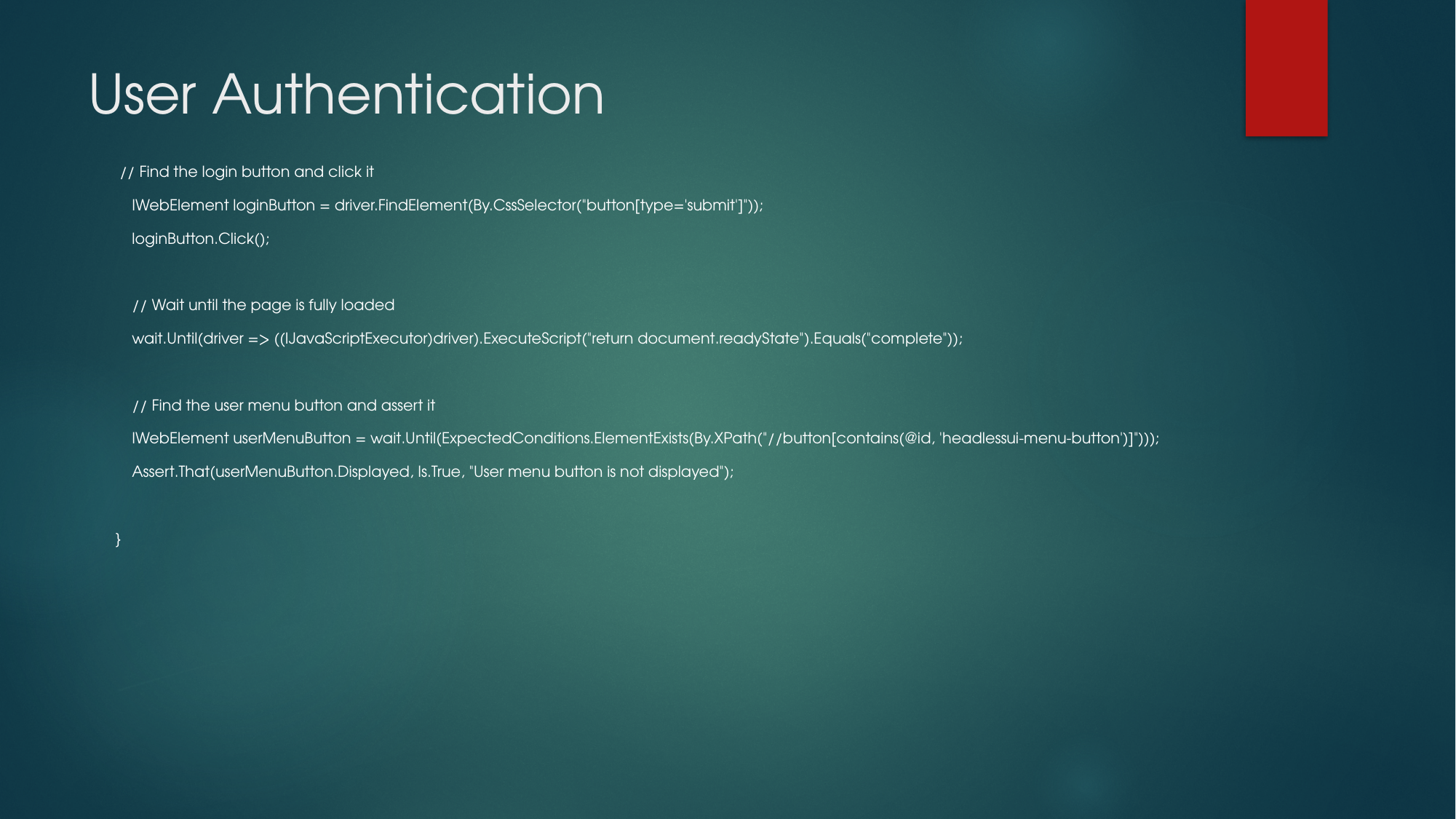

# User Authentication
 // Find the login button and click it
    IWebElement loginButton = driver.FindElement(By.CssSelector("button[type='submit']"));
    loginButton.Click();

    // Wait until the page is fully loaded
    wait.Until(driver => ((IJavaScriptExecutor)driver).ExecuteScript("return document.readyState").Equals("complete"));

    // Find the user menu button and assert it
    IWebElement userMenuButton = wait.Until(ExpectedConditions.ElementExists(By.XPath("//button[contains(@id, 'headlessui-menu-button')]")));
    Assert.That(userMenuButton.Displayed, Is.True, "User menu button is not displayed");

}